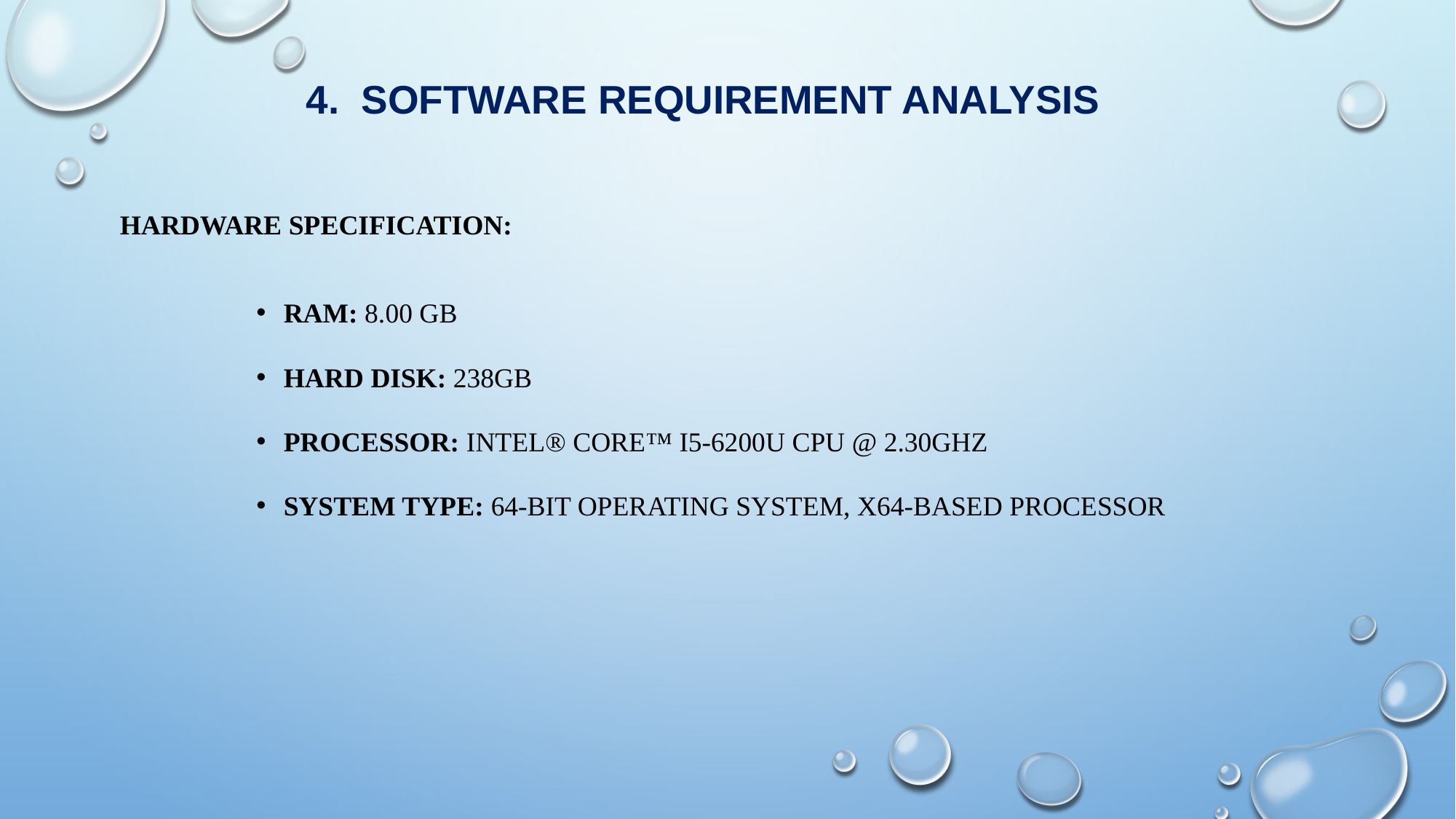

# 4.  Software Requirement Analysis

Hardware Specification:

RAM: 8.00 GB
Hard Disk: 238Gb
Processor: Intel® Core™ i5-6200U CPU @ 2.30GHz
System Type: 64-bit operating system, x64-based processor